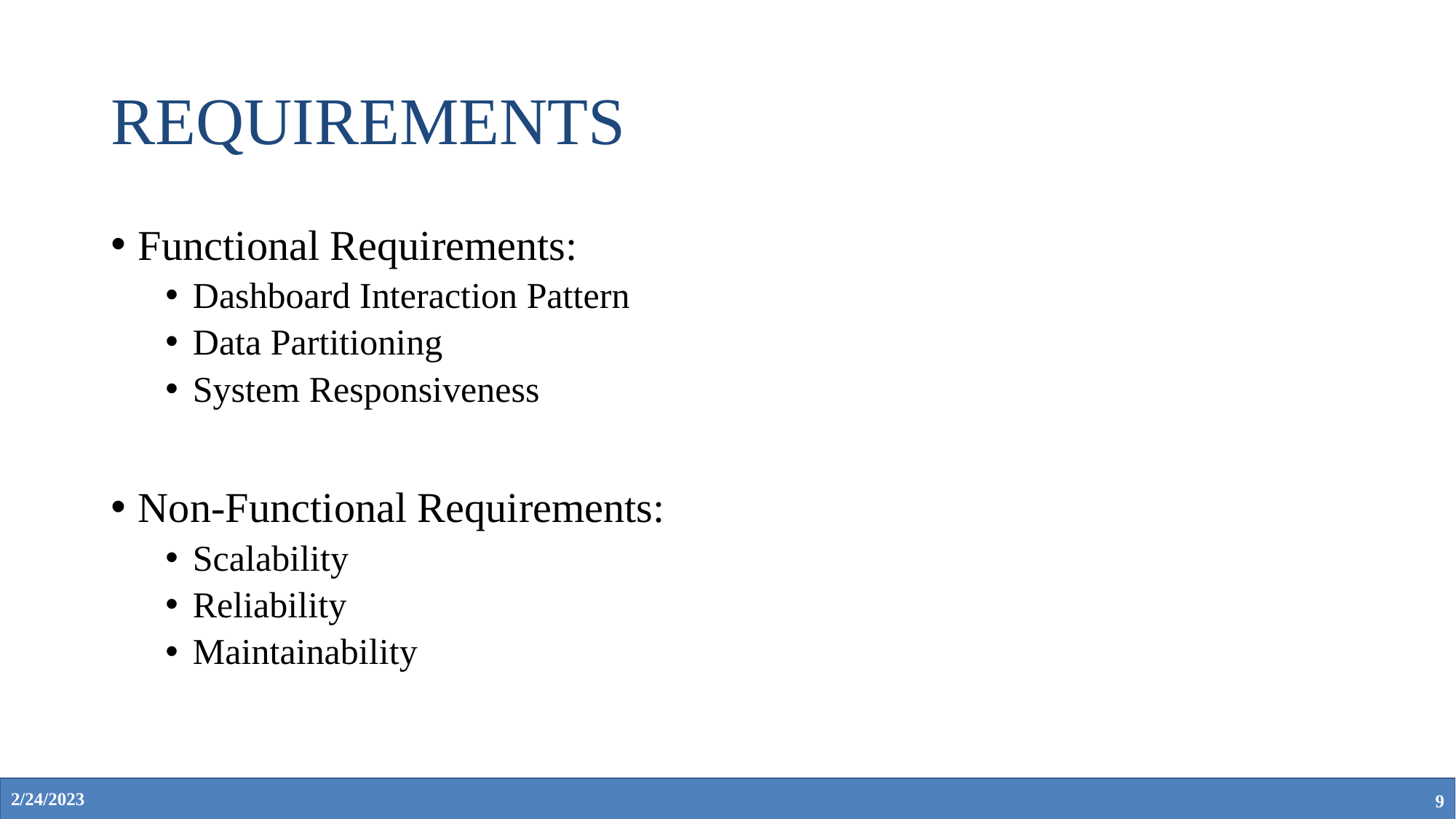

# REQUIREMENTS
Functional Requirements:
Dashboard Interaction Pattern
Data Partitioning
System Responsiveness

Non-Functional Requirements:
Scalability
Reliability
Maintainability

2/24/2023
9